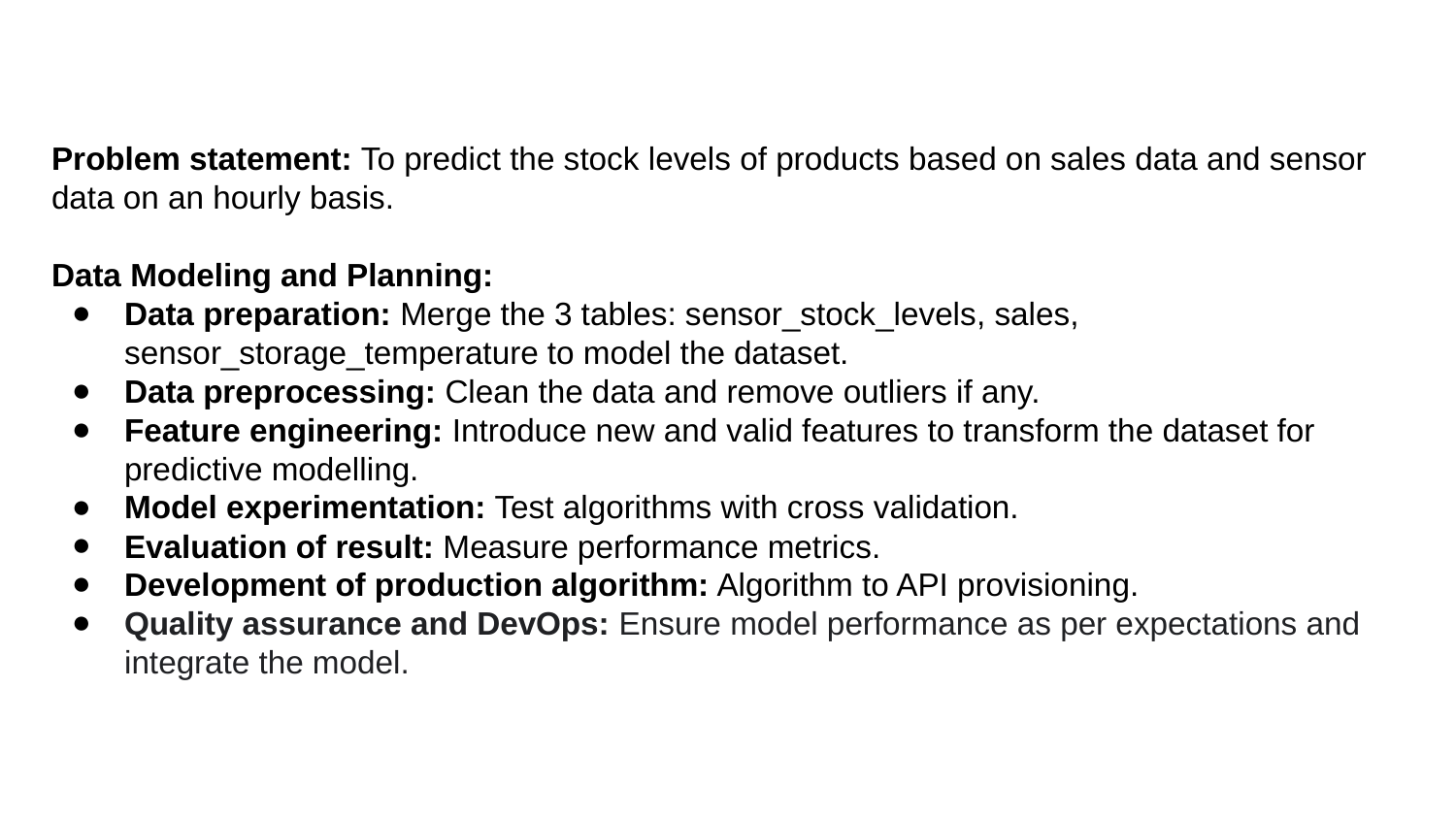

Problem statement: To predict the stock levels of products based on sales data and sensor data on an hourly basis.

Data Modeling and Planning:
Data preparation: Merge the 3 tables: sensor_stock_levels, sales, sensor_storage_temperature to model the dataset.
Data preprocessing: Clean the data and remove outliers if any.
Feature engineering: Introduce new and valid features to transform the dataset for predictive modelling.
Model experimentation: Test algorithms with cross validation.
Evaluation of result: Measure performance metrics.
Development of production algorithm: Algorithm to API provisioning.
Quality assurance and DevOps: Ensure model performance as per expectations and integrate the model.